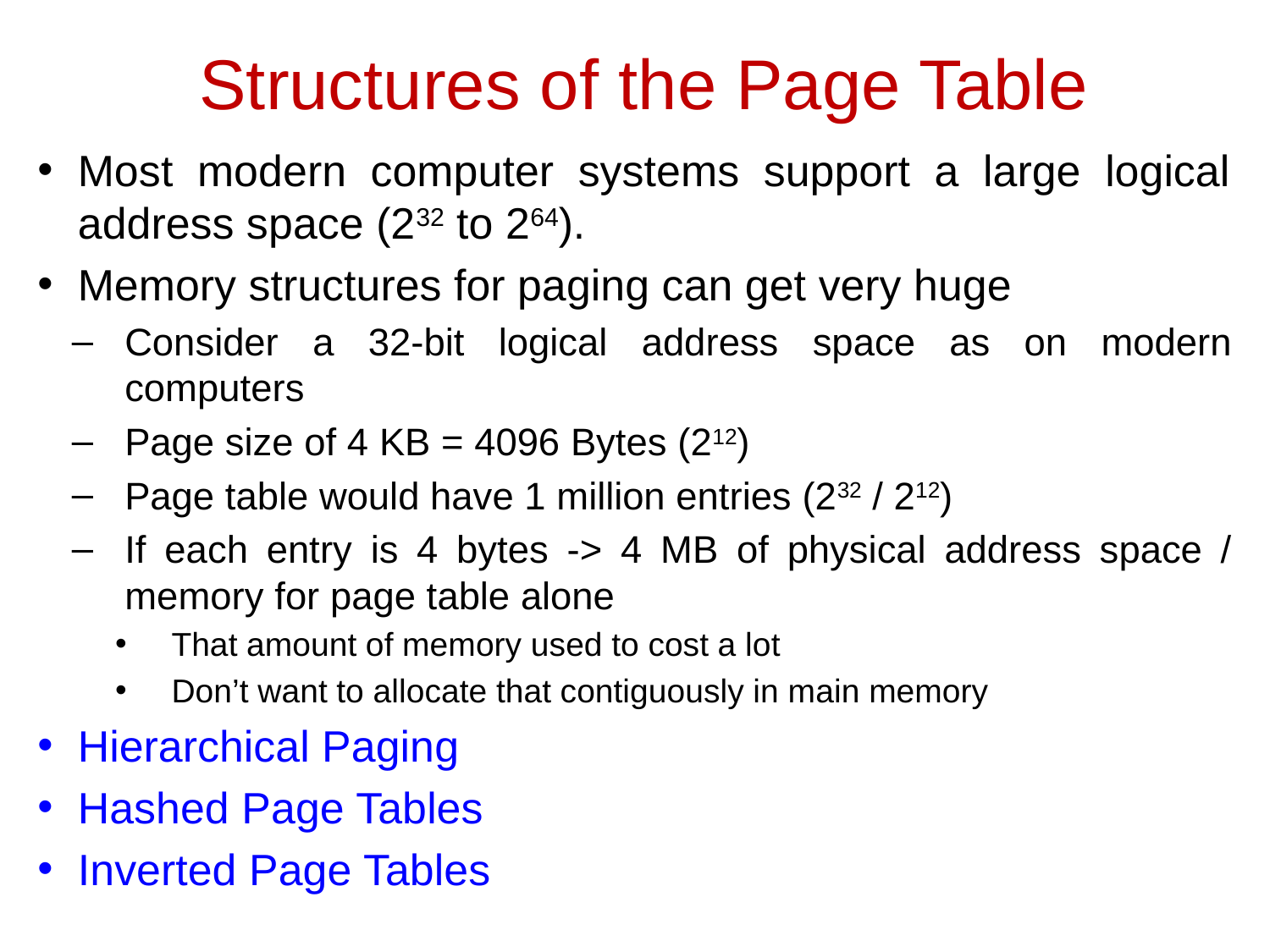

# Structures of the Page Table
Most modern computer systems support a large logical address space (232 to 264).
Memory structures for paging can get very huge
Consider a 32-bit logical address space as on modern computers
Page size of 4 KB = 4096 Bytes (212)
Page table would have 1 million entries (232 / 212)
If each entry is 4 bytes -> 4 MB of physical address space / memory for page table alone
That amount of memory used to cost a lot
Don’t want to allocate that contiguously in main memory
Hierarchical Paging
Hashed Page Tables
Inverted Page Tables